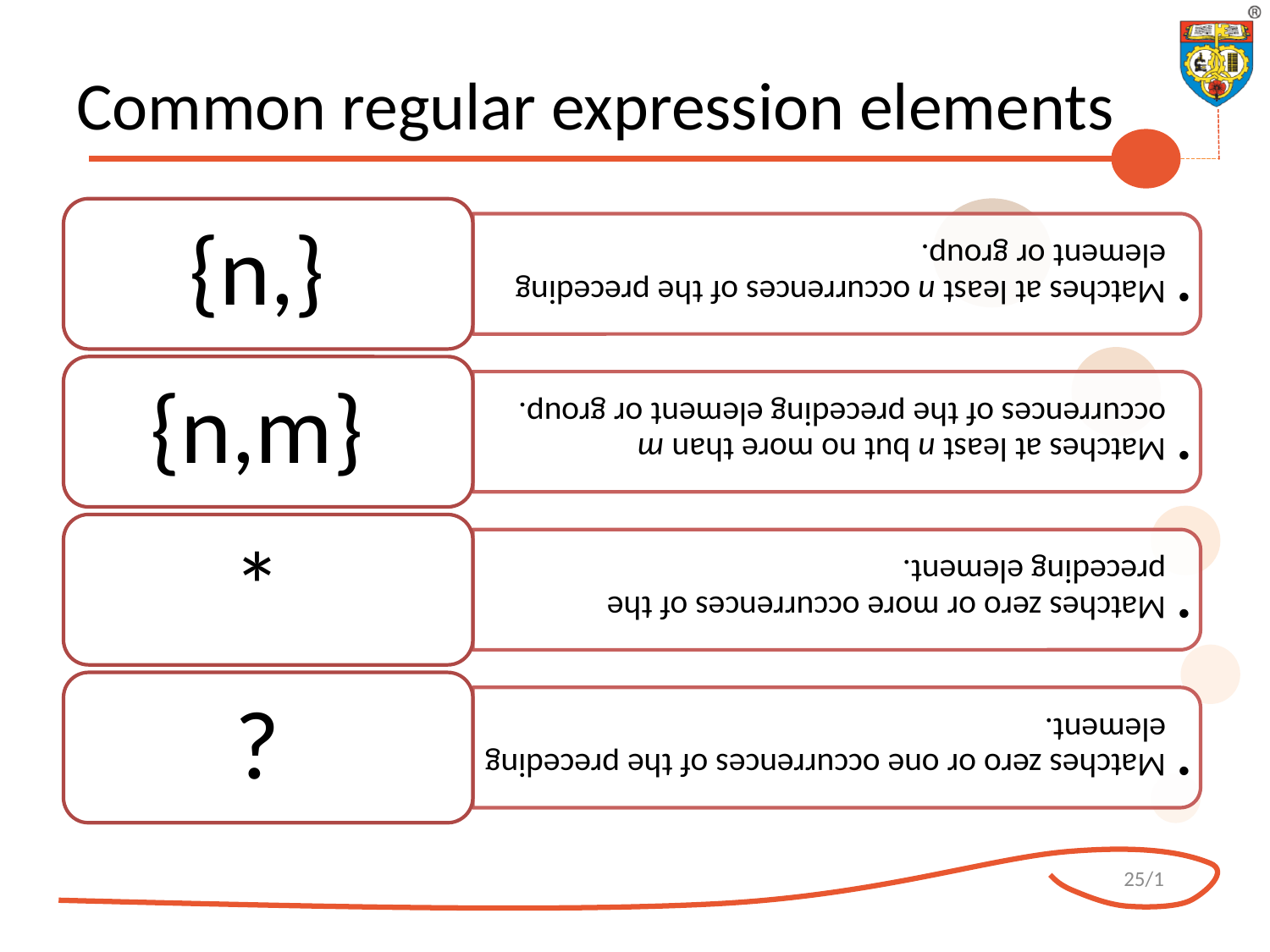

# Common regular expression elements
Matches at least n occurrences of the preceding element or group.
{n,}
Matches at least n but no more than m occurrences of the preceding element or group.
{n,m}
Matches zero or more occurrences of the preceding element.
*
Matches zero or one occurrences of the preceding element.
?